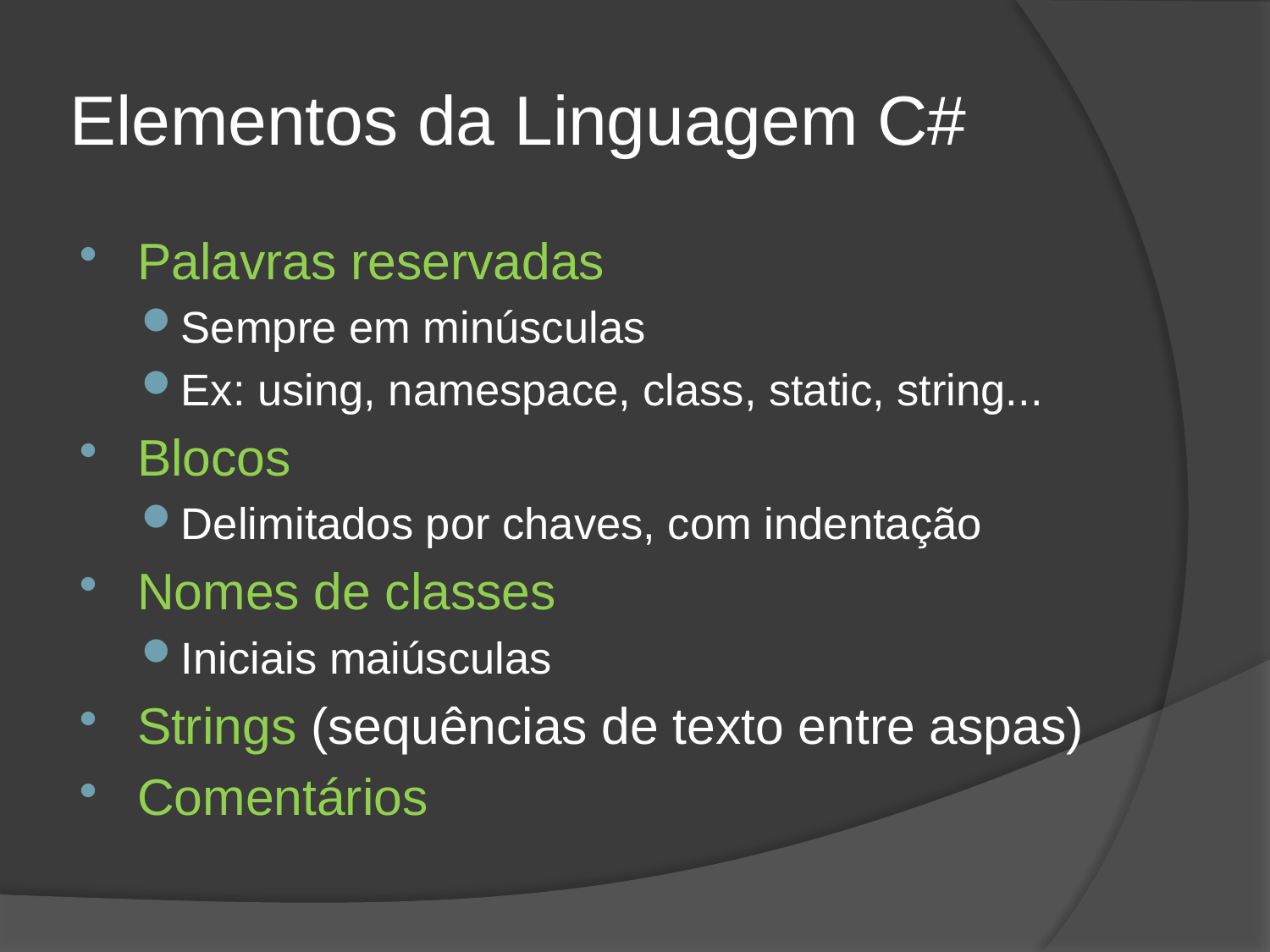

# Elementos da Linguagem C#
Palavras reservadas
Sempre em minúsculas
Ex: using, namespace, class, static, string...
Blocos
Delimitados por chaves, com indentação
Nomes de classes
Iniciais maiúsculas
Strings (sequências de texto entre aspas)
Comentários